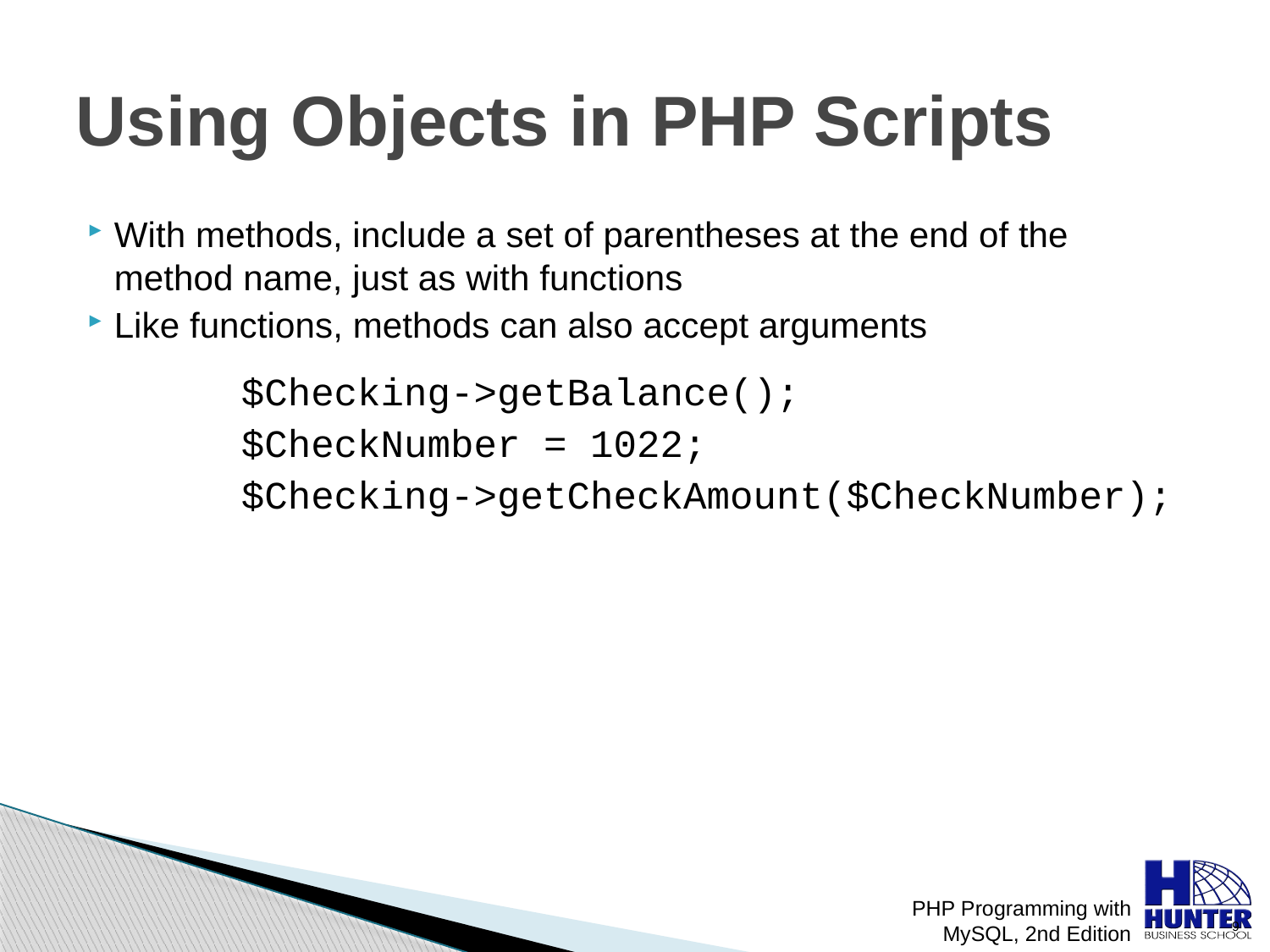

# Using Objects in PHP Scripts
With methods, include a set of parentheses at the end of the method name, just as with functions
Like functions, methods can also accept arguments
		$Checking->getBalance();
		$CheckNumber = 1022;
		$Checking->getCheckAmount($CheckNumber);

PHP Programming with MySQL, 2nd Edition
 9